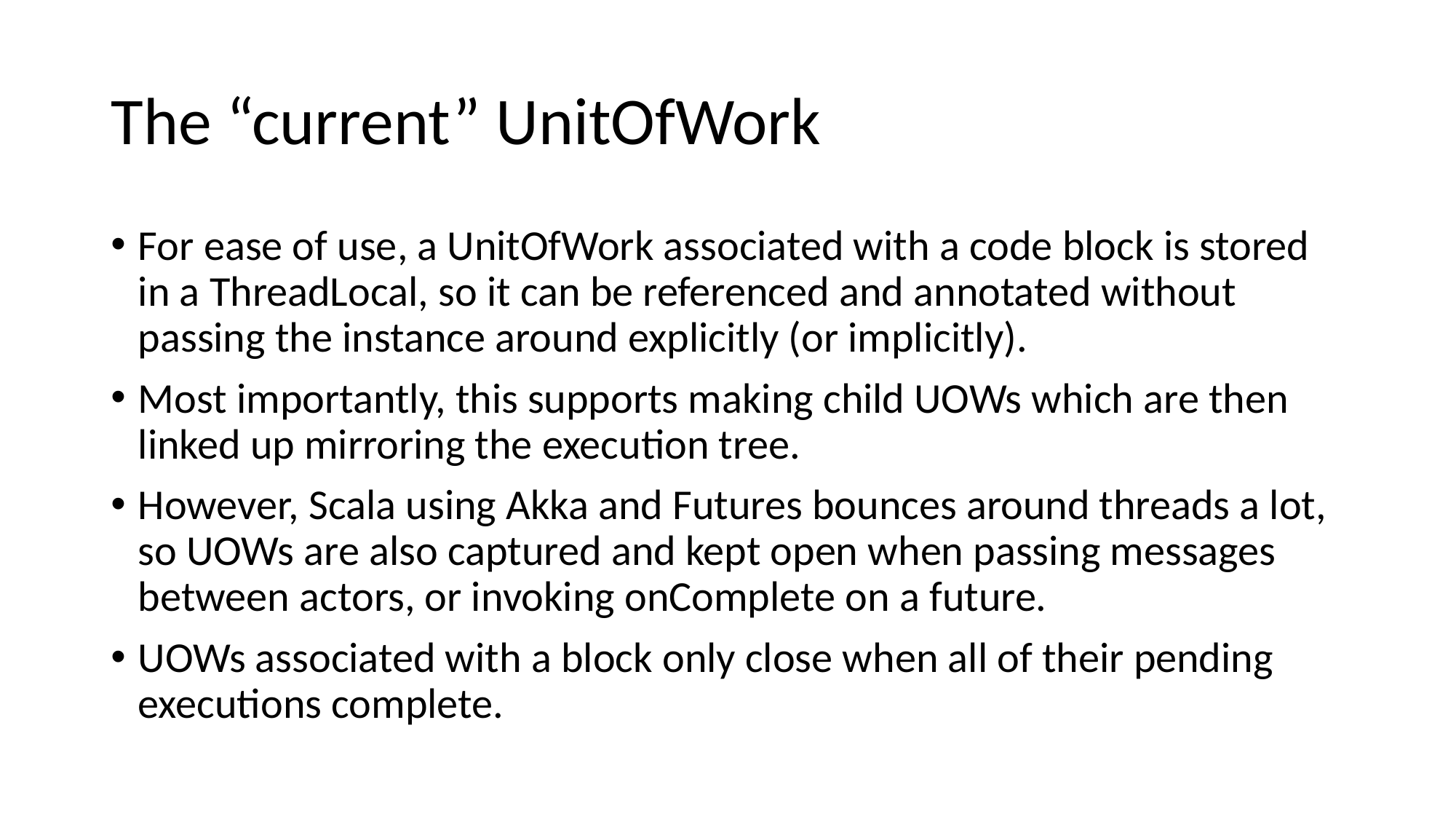

# The “current” UnitOfWork
For ease of use, a UnitOfWork associated with a code block is stored in a ThreadLocal, so it can be referenced and annotated without passing the instance around explicitly (or implicitly).
Most importantly, this supports making child UOWs which are then linked up mirroring the execution tree.
However, Scala using Akka and Futures bounces around threads a lot, so UOWs are also captured and kept open when passing messages between actors, or invoking onComplete on a future.
UOWs associated with a block only close when all of their pending executions complete.